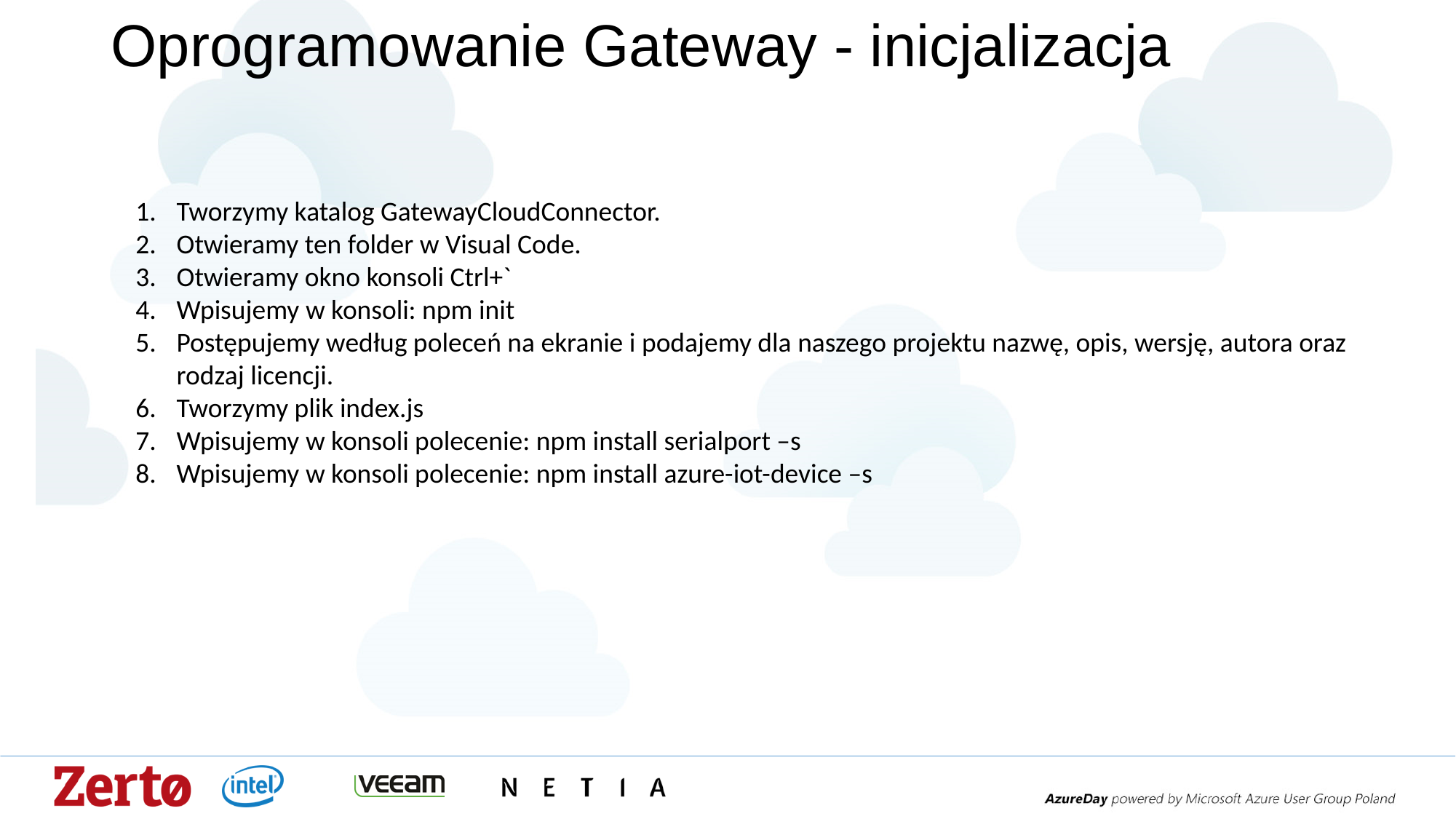

# Oprogramowanie Gateway - inicjalizacja
Tworzymy katalog GatewayCloudConnector.
Otwieramy ten folder w Visual Code.
Otwieramy okno konsoli Ctrl+`
Wpisujemy w konsoli: npm init
Postępujemy według poleceń na ekranie i podajemy dla naszego projektu nazwę, opis, wersję, autora oraz rodzaj licencji.
Tworzymy plik index.js
Wpisujemy w konsoli polecenie: npm install serialport –s
Wpisujemy w konsoli polecenie: npm install azure-iot-device –s